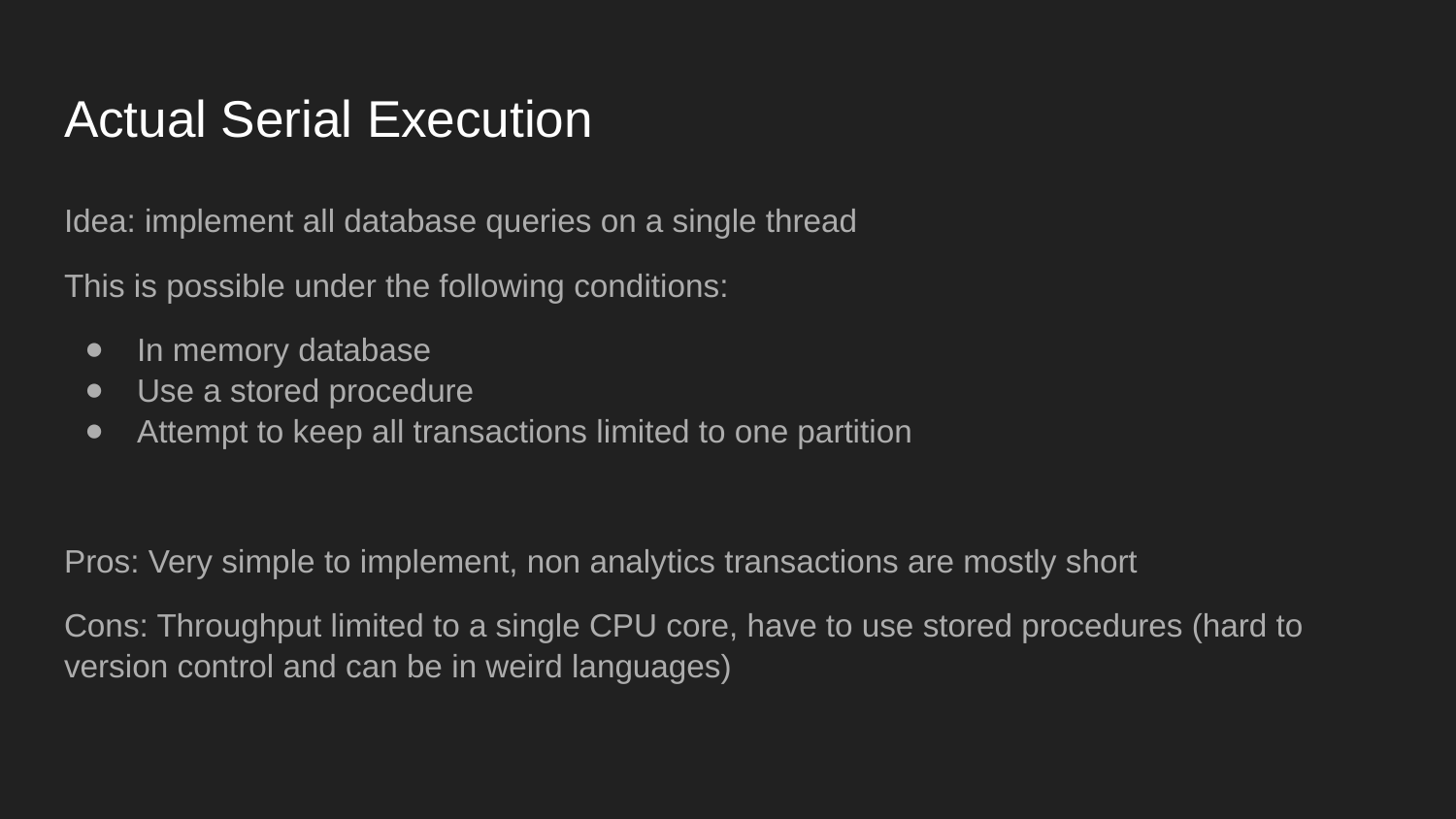

# Actual Serial Execution
Idea: implement all database queries on a single thread
This is possible under the following conditions:
In memory database
Use a stored procedure
Attempt to keep all transactions limited to one partition

Pros: Very simple to implement, non analytics transactions are mostly short
Cons: Throughput limited to a single CPU core, have to use stored procedures (hard to version control and can be in weird languages)